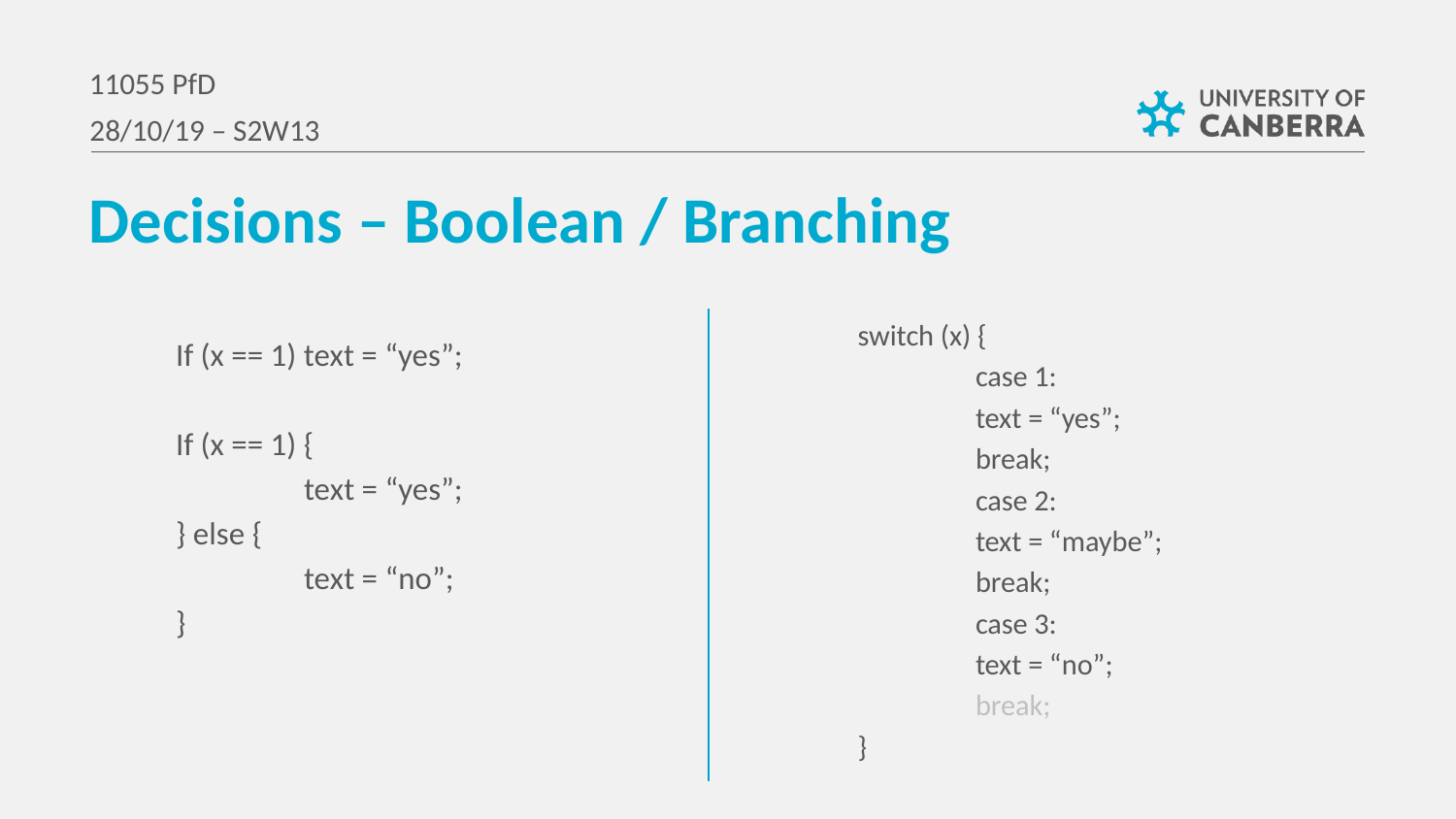

11055 PfD
28/10/19 – S2W13
Decisions – Boolean / Branching
switch (x) {
	case 1:
		text = “yes”;
		break;
	case 2:
		text = “maybe”;
		break;
	case 3:
		text = “no”;
		break;
}

If (x == 1) text = “yes”;

If (x == 1) {
	text = “yes”;
} else {
	text = “no”;
}